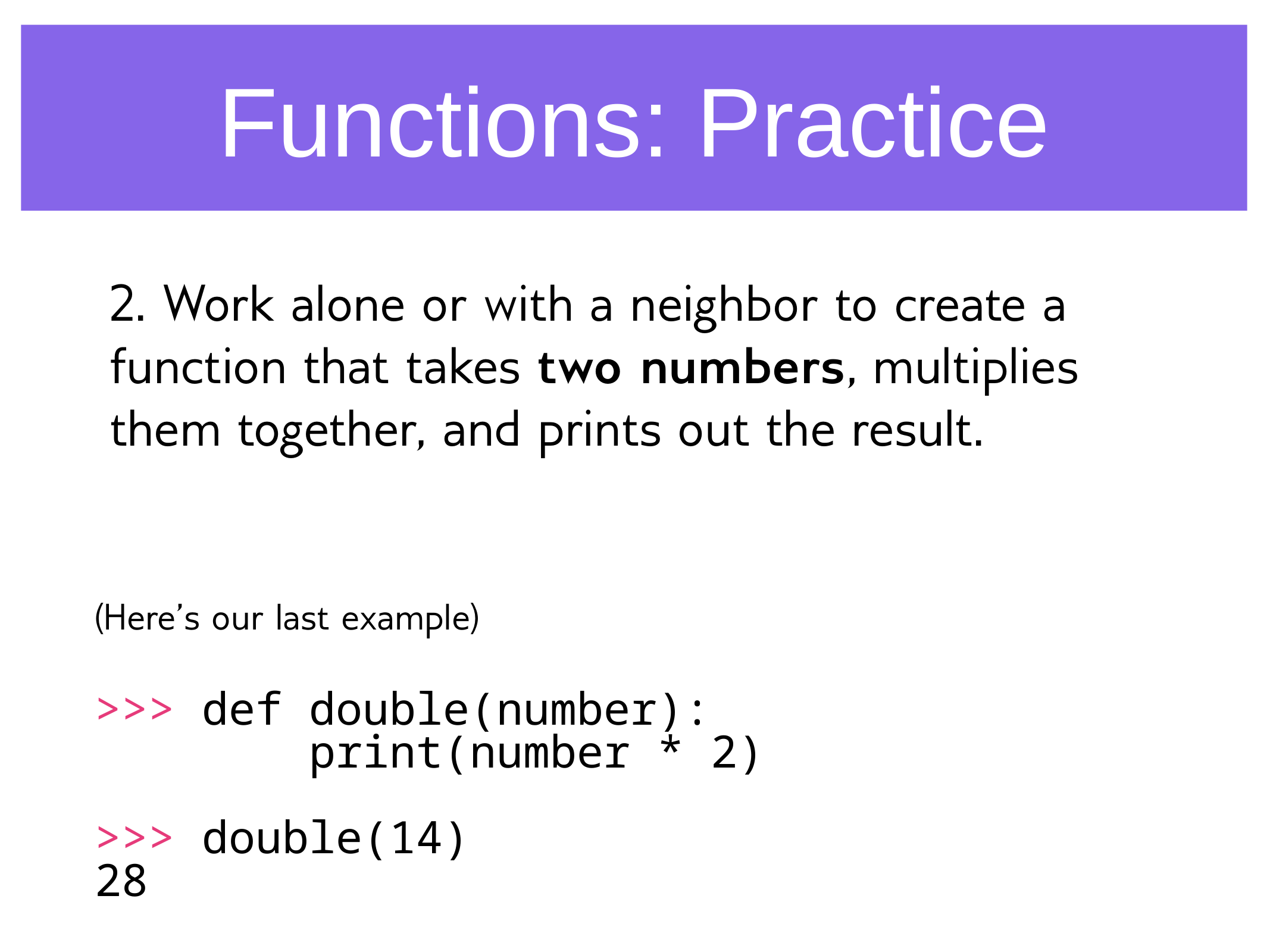

Functions: Practice
2. Work alone or with a neighbor to create a function that takes two numbers, multiplies them together, and prints out the result.
(Here’s our last example)

>>> def double(number):
        print(number * 2)

>>> double(14)
28